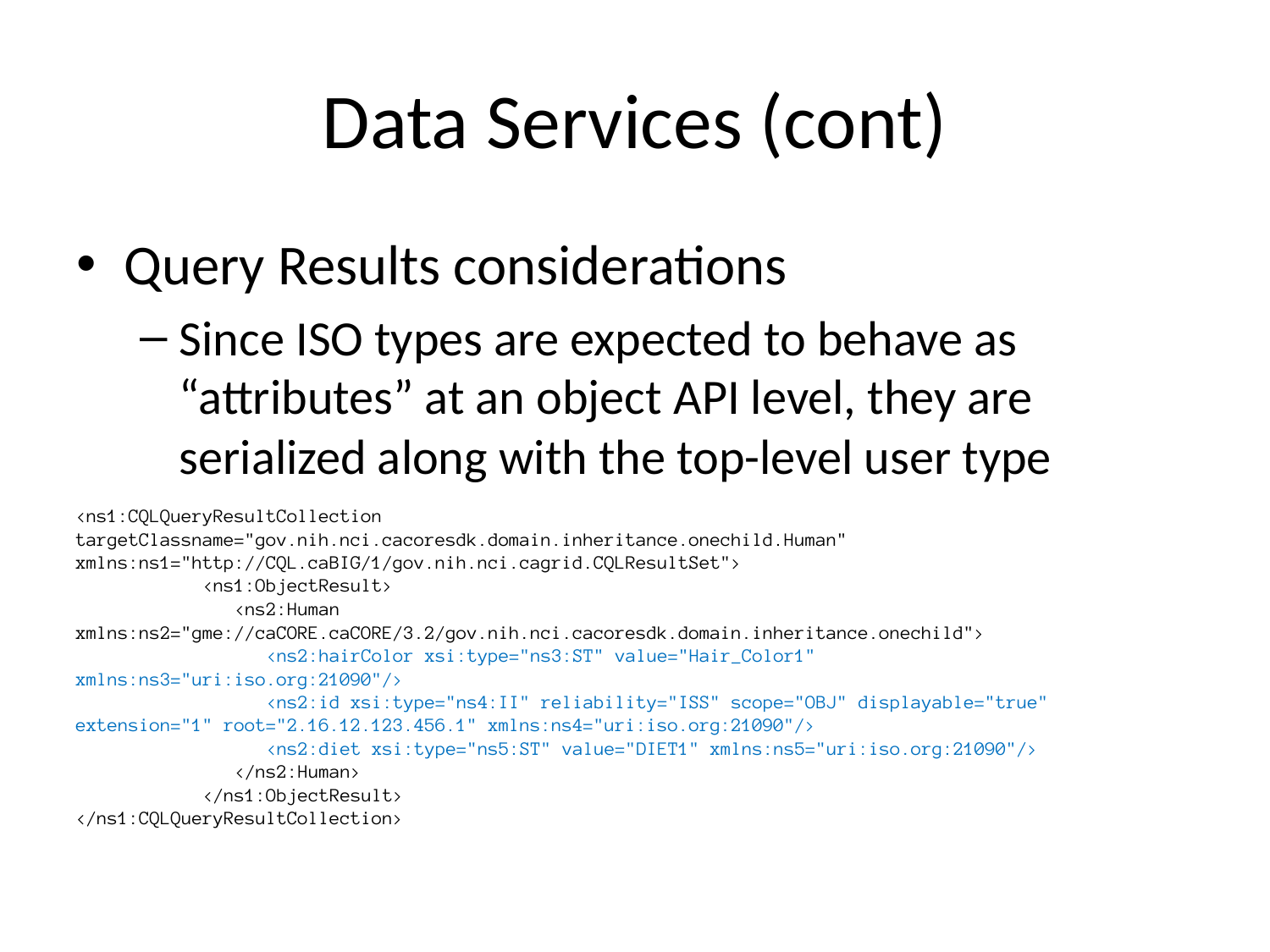

# Data Services (cont)
Query Results considerations
Since ISO types are expected to behave as “attributes” at an object API level, they are serialized along with the top-level user type
<ns1:CQLQueryResultCollection targetClassname="gov.nih.nci.cacoresdk.domain.inheritance.onechild.Human" xmlns:ns1="http://CQL.caBIG/1/gov.nih.nci.cagrid.CQLResultSet">
            <ns1:ObjectResult>
               <ns2:Human xmlns:ns2="gme://caCORE.caCORE/3.2/gov.nih.nci.cacoresdk.domain.inheritance.onechild">
                  <ns2:hairColor xsi:type="ns3:ST" value="Hair_Color1" xmlns:ns3="uri:iso.org:21090"/>
                  <ns2:id xsi:type="ns4:II" reliability="ISS" scope="OBJ" displayable="true" extension="1" root="2.16.12.123.456.1" xmlns:ns4="uri:iso.org:21090"/>
                  <ns2:diet xsi:type="ns5:ST" value="DIET1" xmlns:ns5="uri:iso.org:21090"/>
               </ns2:Human>
            </ns1:ObjectResult>
</ns1:CQLQueryResultCollection>